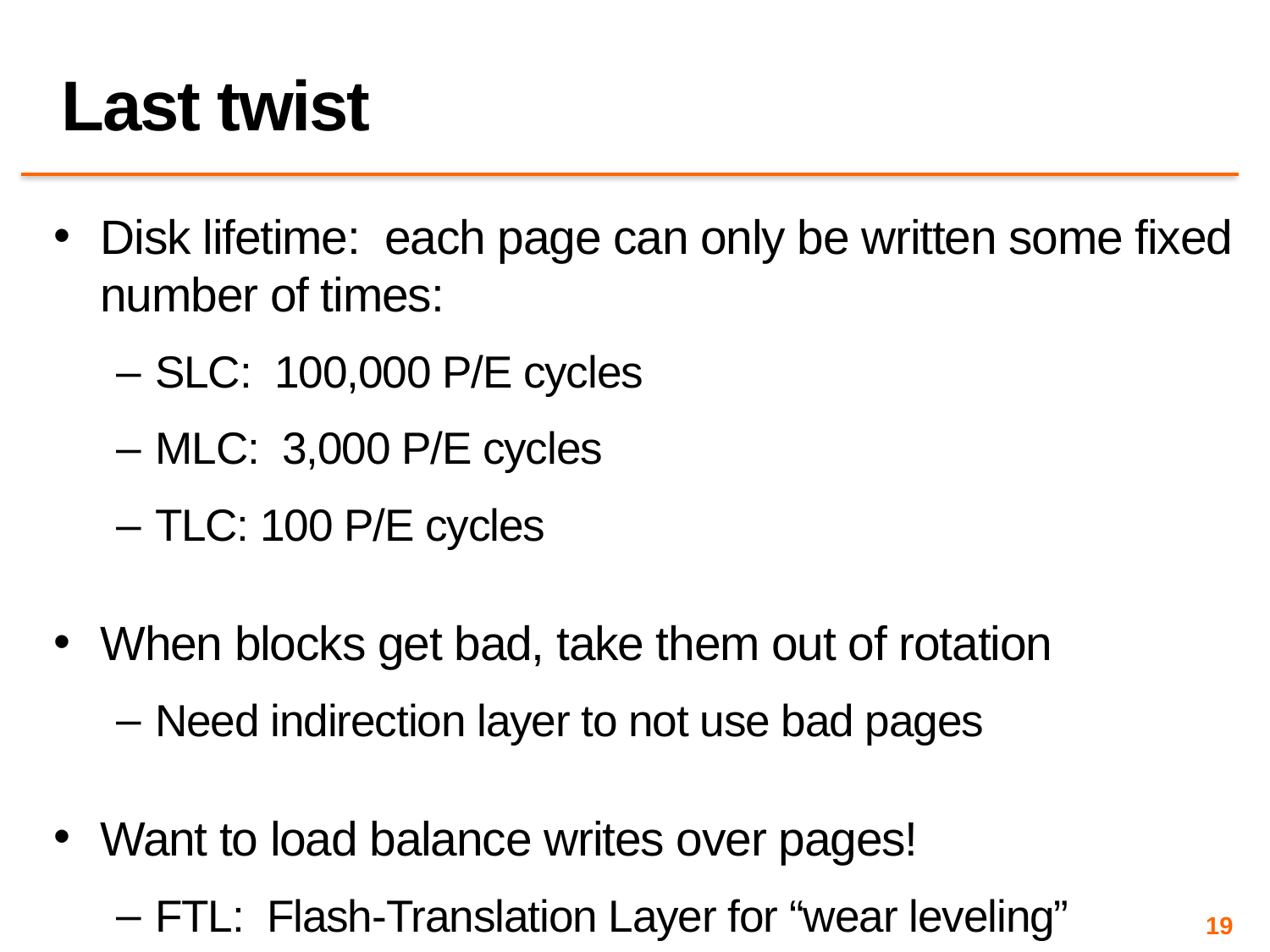

# Last twist
Disk lifetime:  each page can only be written some fixed number of times:
SLC:  100,000 P/E cycles
MLC:  3,000 P/E cycles
TLC: 100 P/E cycles
When blocks get bad, take them out of rotation
Need indirection layer to not use bad pages
Want to load balance writes over pages!
FTL:  Flash-Translation Layer for “wear leveling”
19